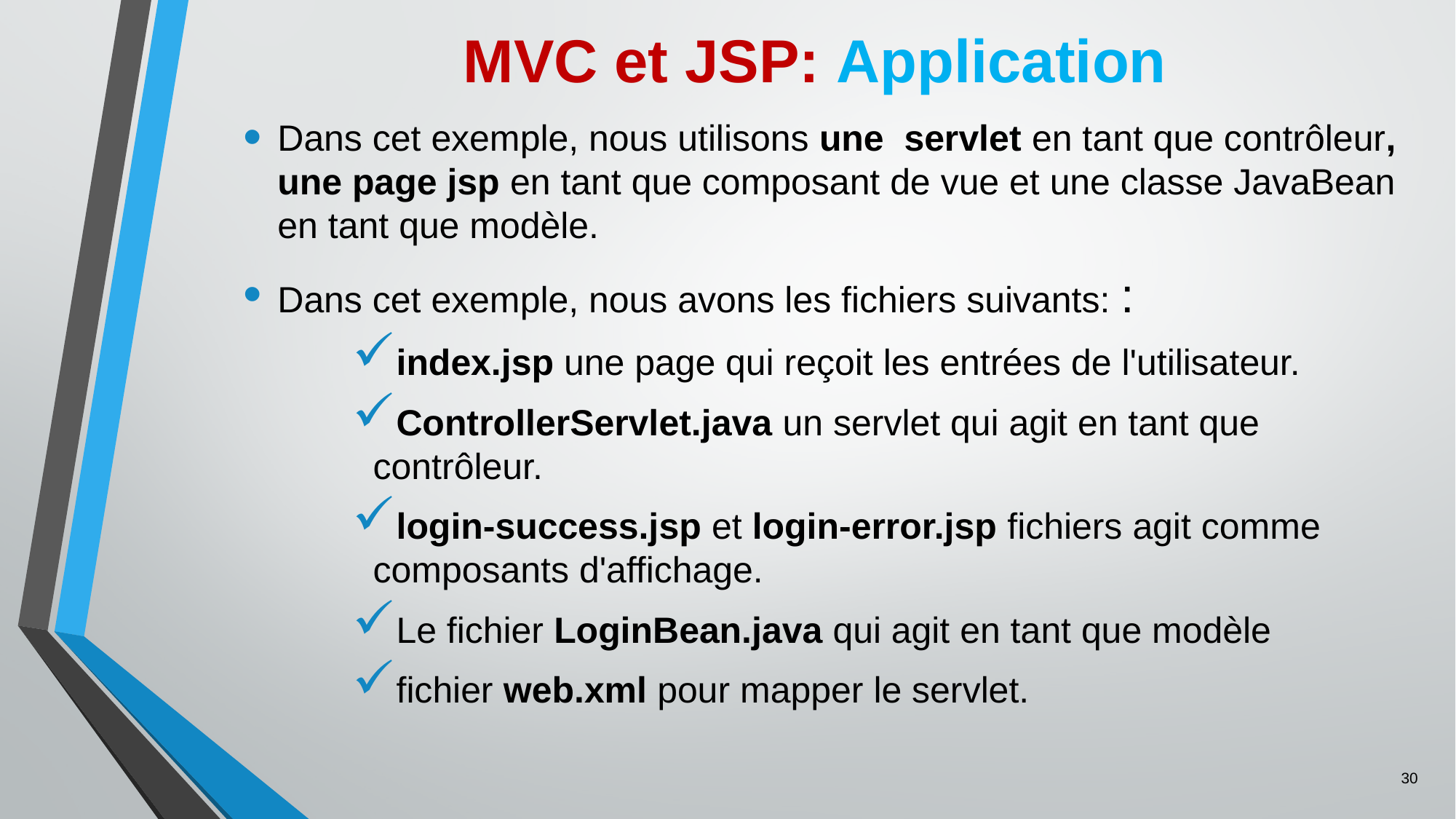

MVC et JSP: Application

Dans cet exemple, nous utilisons une  servlet en tant que contrôleur, une page jsp en tant que composant de vue et une classe JavaBean en tant que modèle.
Dans cet exemple, nous avons les fichiers suivants: :
index.jsp une page qui reçoit les entrées de l'utilisateur.
ControllerServlet.java un servlet qui agit en tant que contrôleur.
login-success.jsp et login-error.jsp fichiers agit comme composants d'affichage.
Le fichier LoginBean.java qui agit en tant que modèle
fichier web.xml pour mapper le servlet.

30